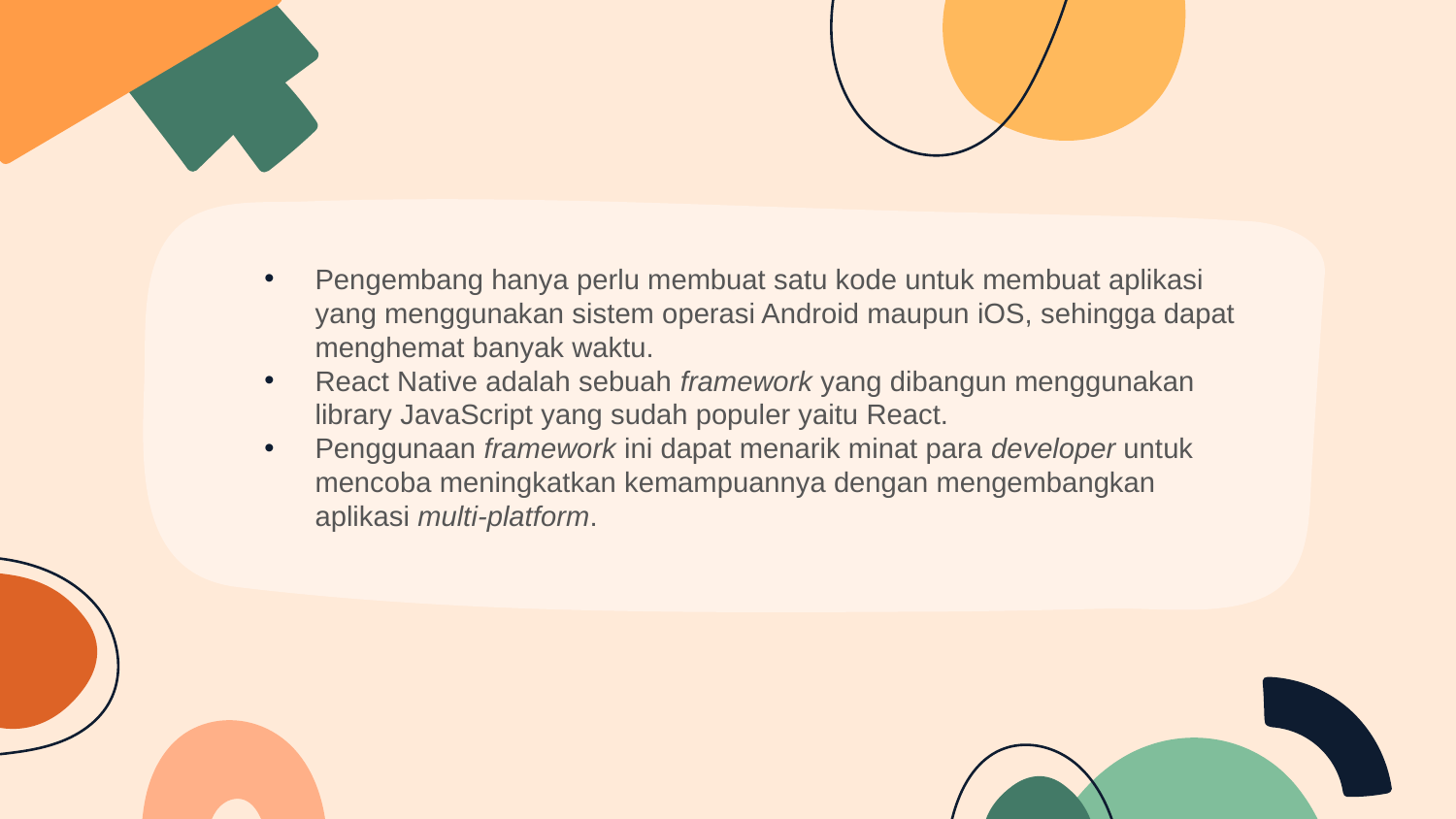

Pengembang hanya perlu membuat satu kode untuk membuat aplikasi yang menggunakan sistem operasi Android maupun iOS, sehingga dapat menghemat banyak waktu.
React Native adalah sebuah framework yang dibangun menggunakan library JavaScript yang sudah populer yaitu React.
Penggunaan framework ini dapat menarik minat para developer untuk mencoba meningkatkan kemampuannya dengan mengembangkan aplikasi multi-platform.